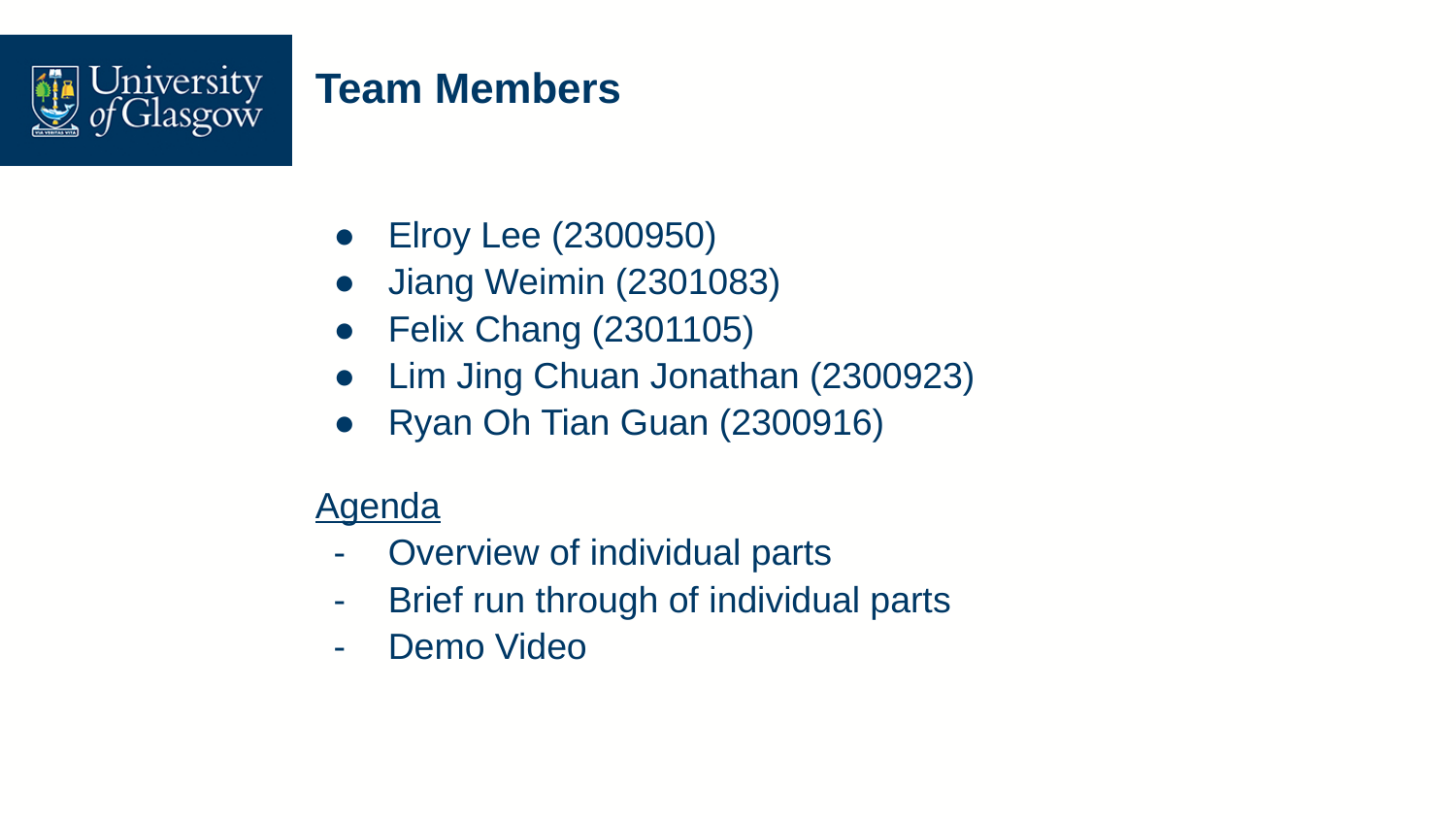

# Team Members
Elroy Lee (2300950)
Jiang Weimin (2301083)
Felix Chang (2301105)
Lim Jing Chuan Jonathan (2300923)
Ryan Oh Tian Guan (2300916)

Agenda
Overview of individual parts
Brief run through of individual parts
Demo Video